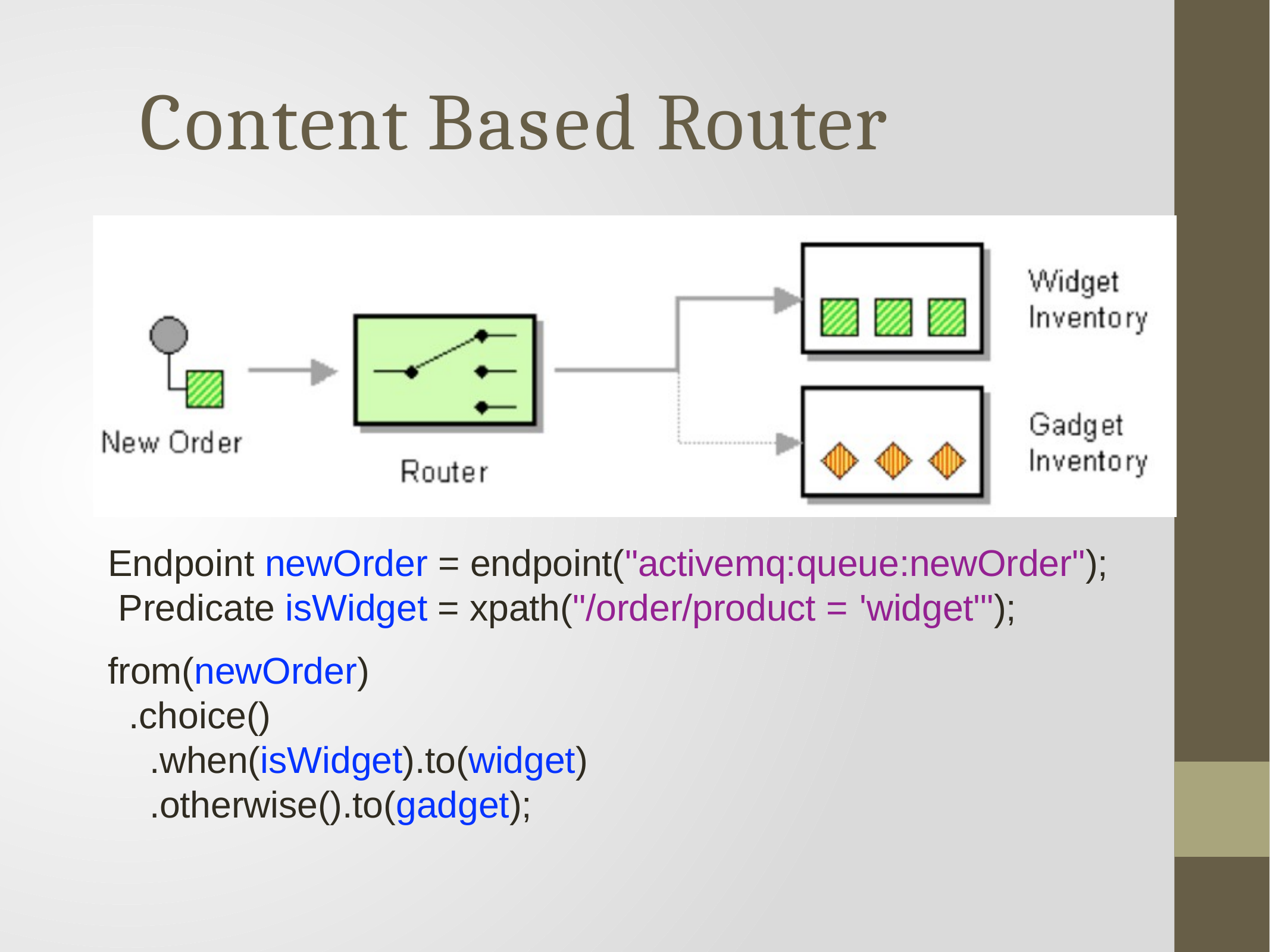

# Content Based Router

Endpoint newOrder = endpoint("activemq:queue:newOrder");  Predicate isWidget = xpath("/order/product = 'widget'");
from(newOrder)
.choice()
.when(isWidget).to(widget)
.otherwise().to(gadget);